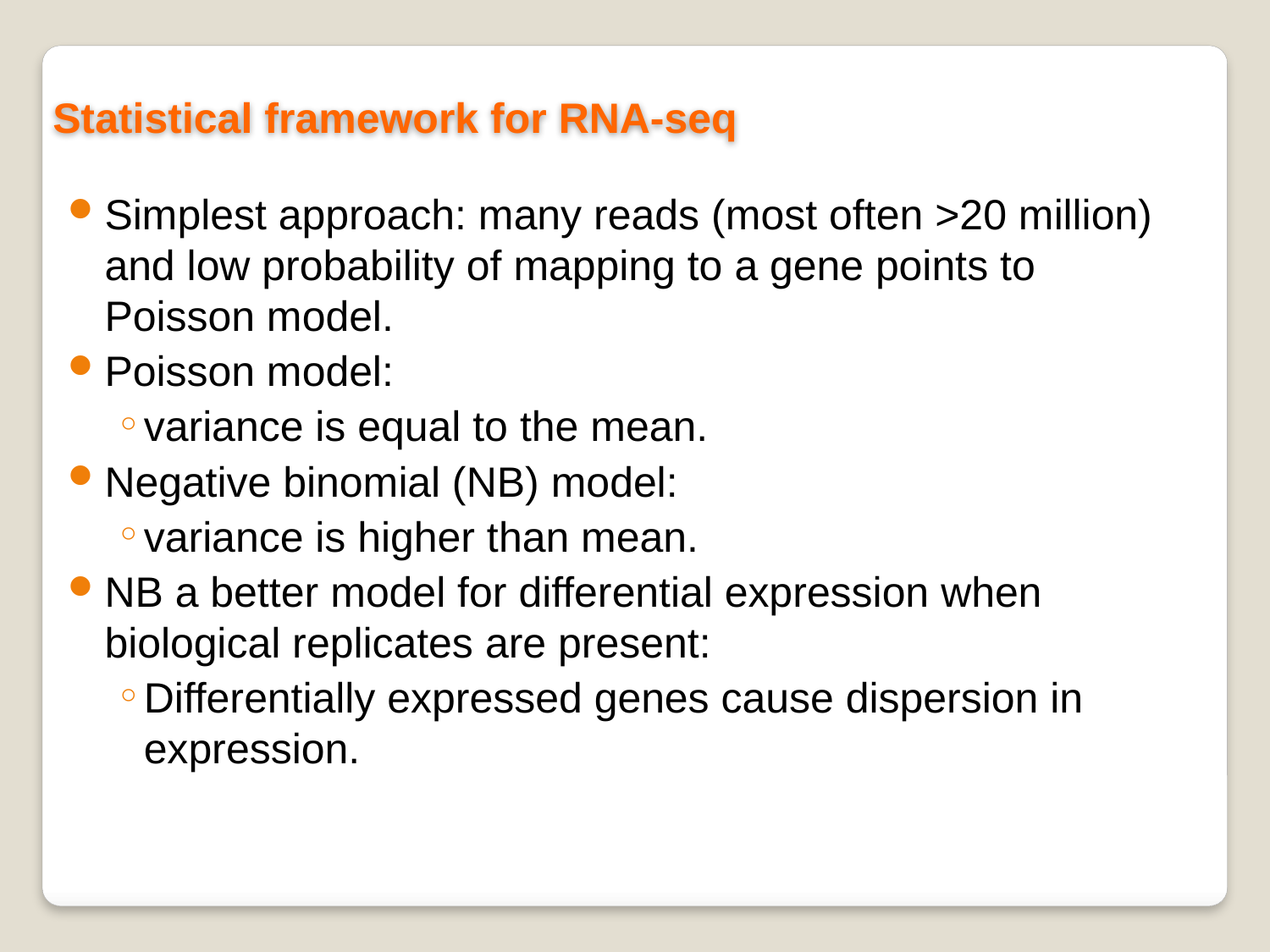

Statistical framework for RNA-seq
Simplest approach: many reads (most often >20 million) and low probability of mapping to a gene points to Poisson model.
Poisson model:
variance is equal to the mean.
Negative binomial (NB) model:
variance is higher than mean.
NB a better model for differential expression when biological replicates are present:
Differentially expressed genes cause dispersion in expression.